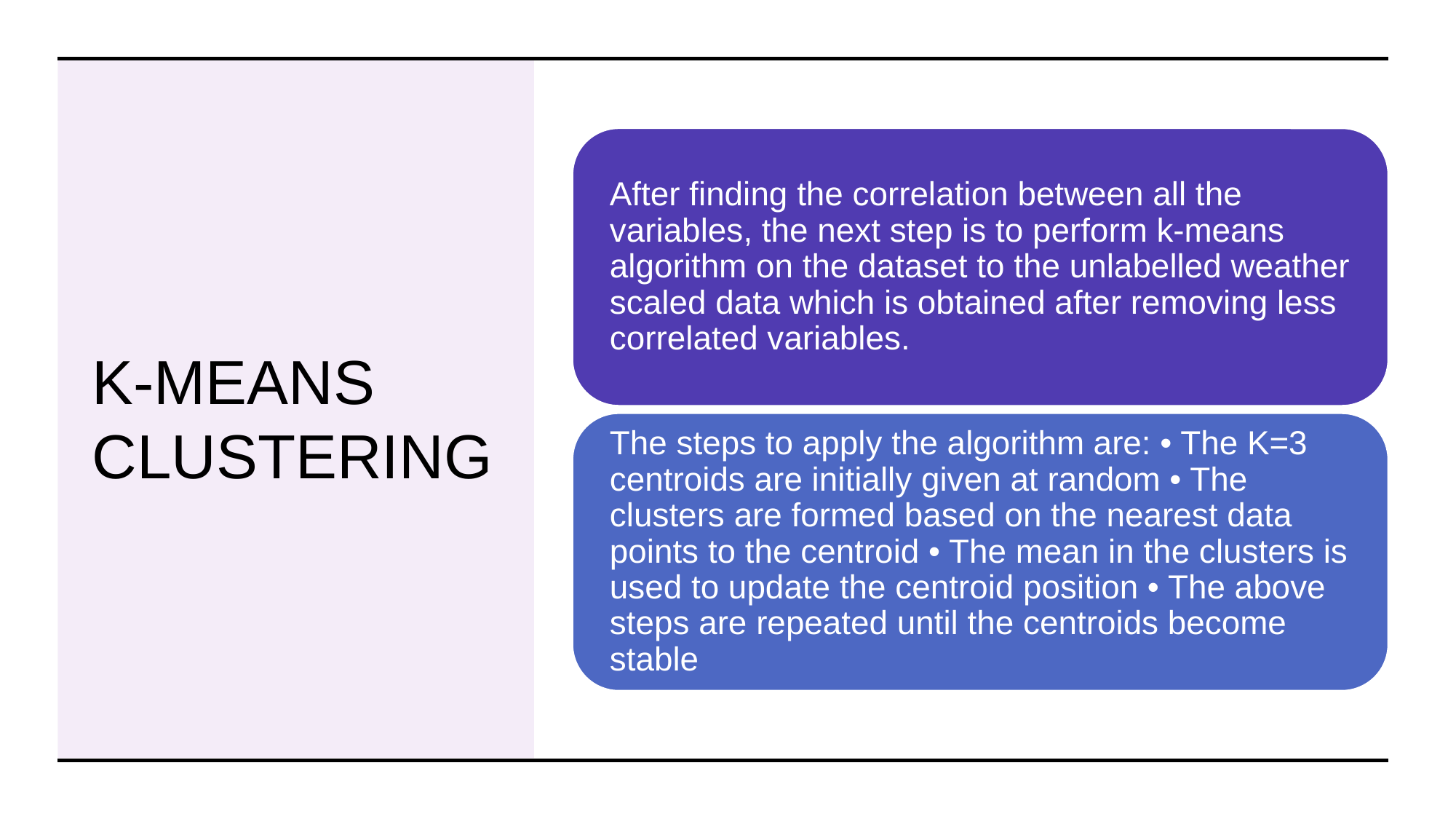

After finding the correlation between all the variables, the next step is to perform k-means algorithm on the dataset to the unlabelled weather scaled data which is obtained after removing less correlated variables.
The steps to apply the algorithm are: • The K=3 centroids are initially given at random • The clusters are formed based on the nearest data points to the centroid • The mean in the clusters is used to update the centroid position • The above steps are repeated until the centroids become stable
# K-MEANS CLUSTERING